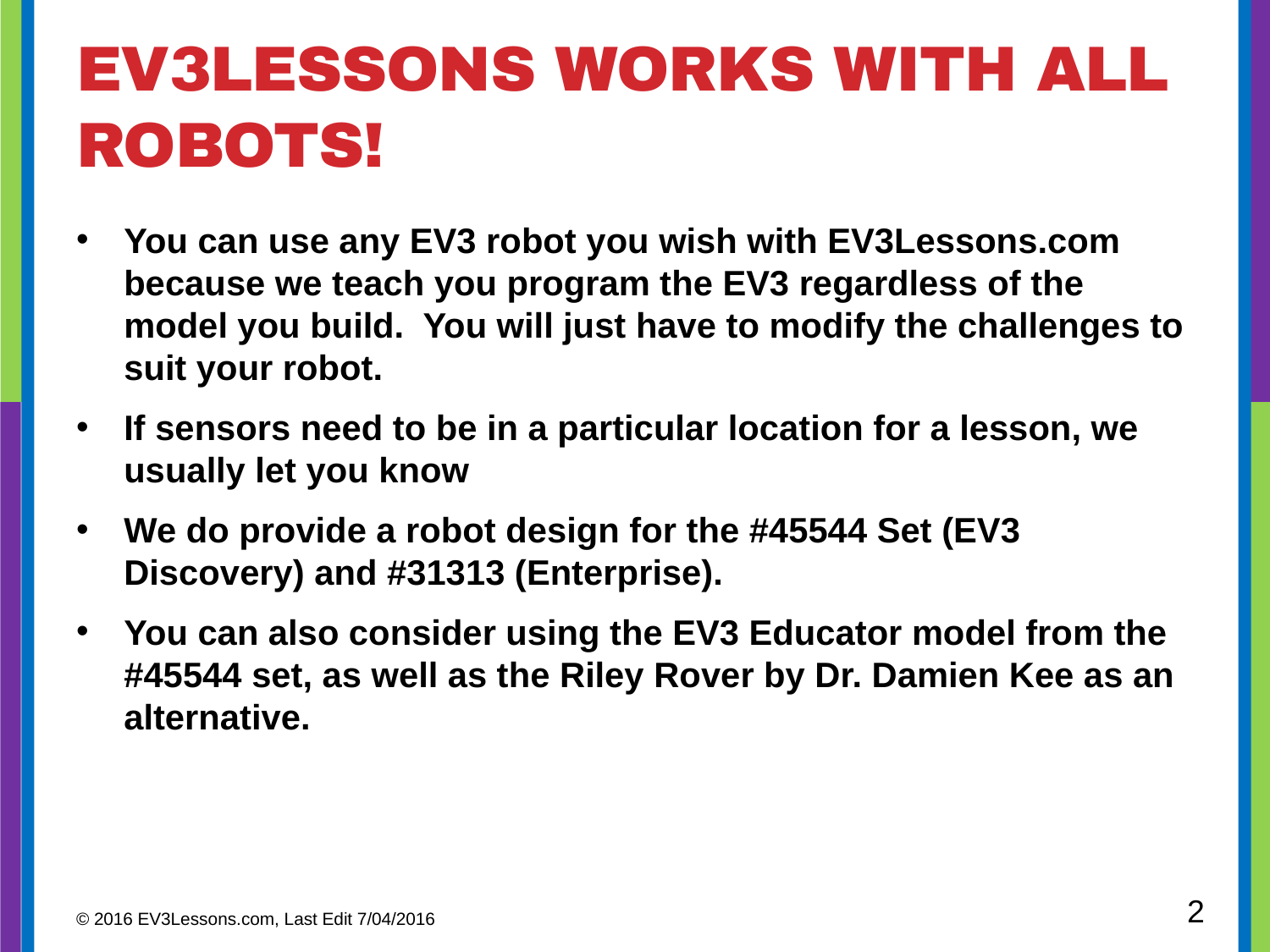

# EV3Lessons works with all robots!
You can use any EV3 robot you wish with EV3Lessons.com because we teach you program the EV3 regardless of the model you build.  You will just have to modify the challenges to suit your robot.
If sensors need to be in a particular location for a lesson, we usually let you know
We do provide a robot design for the #45544 Set (EV3 Discovery) and #31313 (Enterprise).
You can also consider using the EV3 Educator model from the #45544 set, as well as the Riley Rover by Dr. Damien Kee as an alternative.
2
© 2016 EV3Lessons.com, Last Edit 7/04/2016